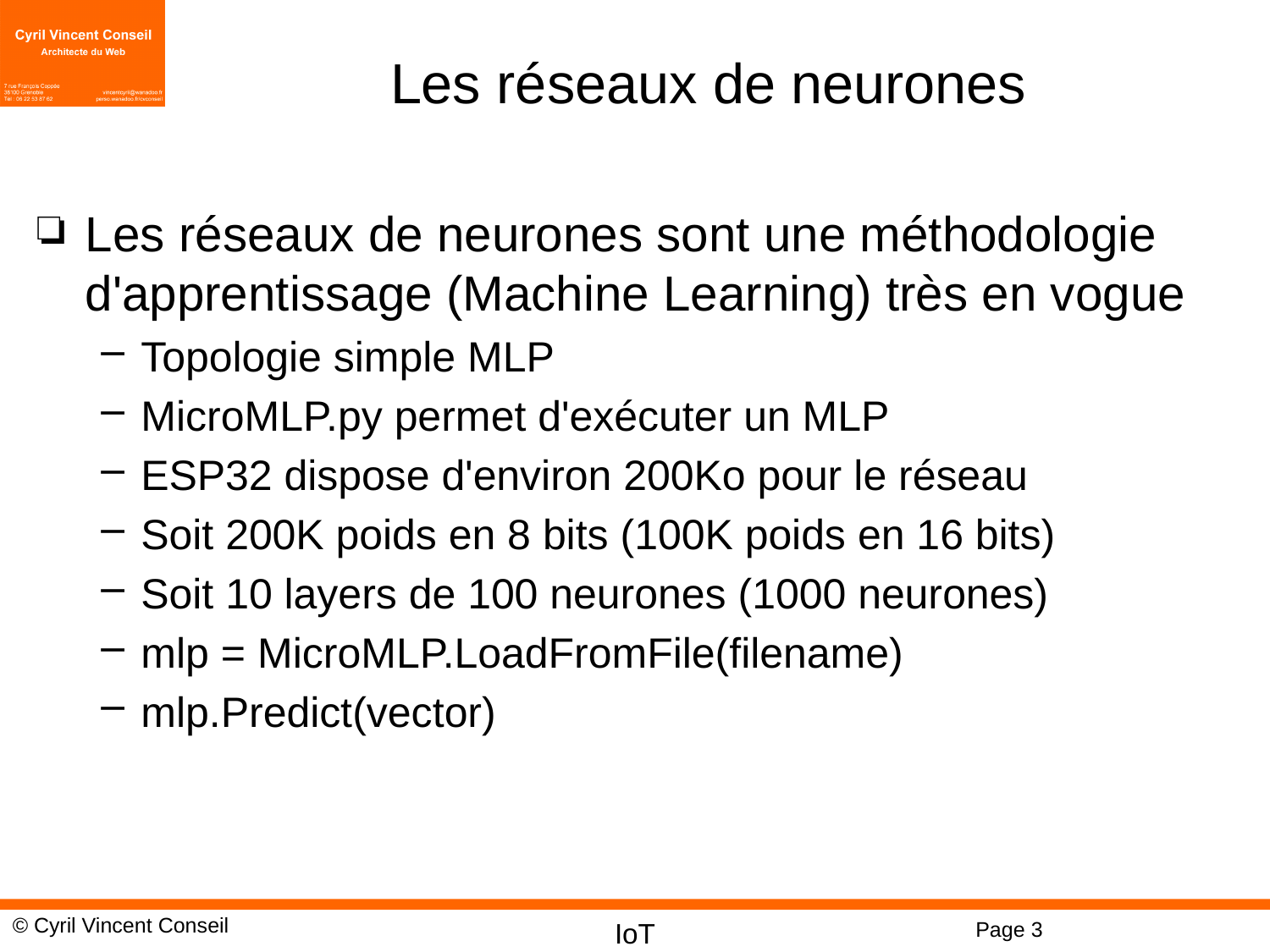

# Les réseaux de neurones
Les réseaux de neurones sont une méthodologie d'apprentissage (Machine Learning) très en vogue
Topologie simple MLP
MicroMLP.py permet d'exécuter un MLP
ESP32 dispose d'environ 200Ko pour le réseau
Soit 200K poids en 8 bits (100K poids en 16 bits)
Soit 10 layers de 100 neurones (1000 neurones)
mlp = MicroMLP.LoadFromFile(filename)
mlp.Predict(vector)